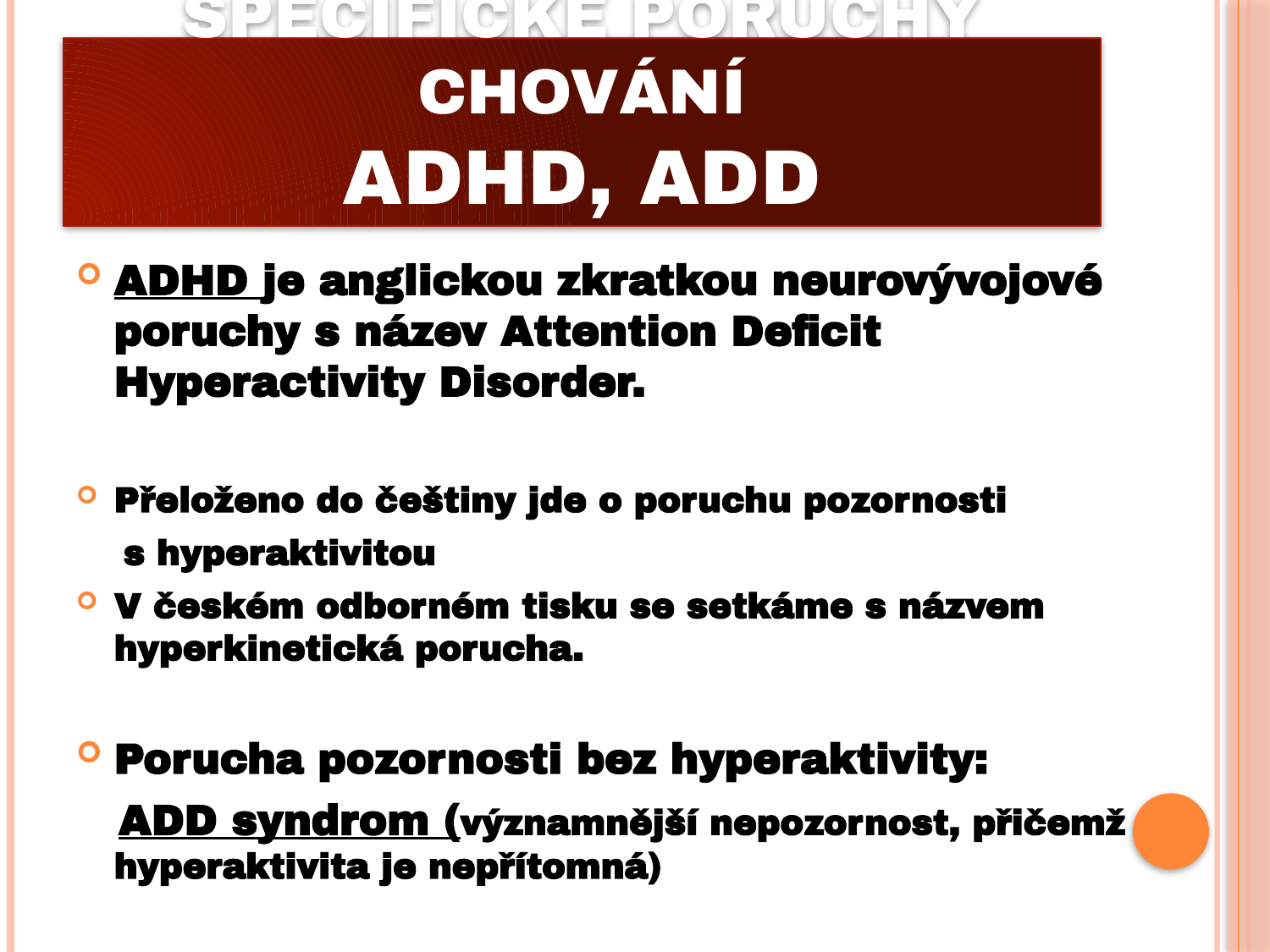

# Specifické poruchy chování adhd, add
ADHD je anglickou zkratkou neurovývojové poruchy s název Attention Deficit Hyperactivity Disorder.

Přeloženo do češtiny jde o poruchu pozornosti
    s hyperaktivitou
V českém odborném tisku se setkáme s názvem hyperkinetická porucha.

Porucha pozornosti bez hyperaktivity:
   ADD syndrom (významnější nepozornost, přičemž hyperaktivita je nepřítomná)